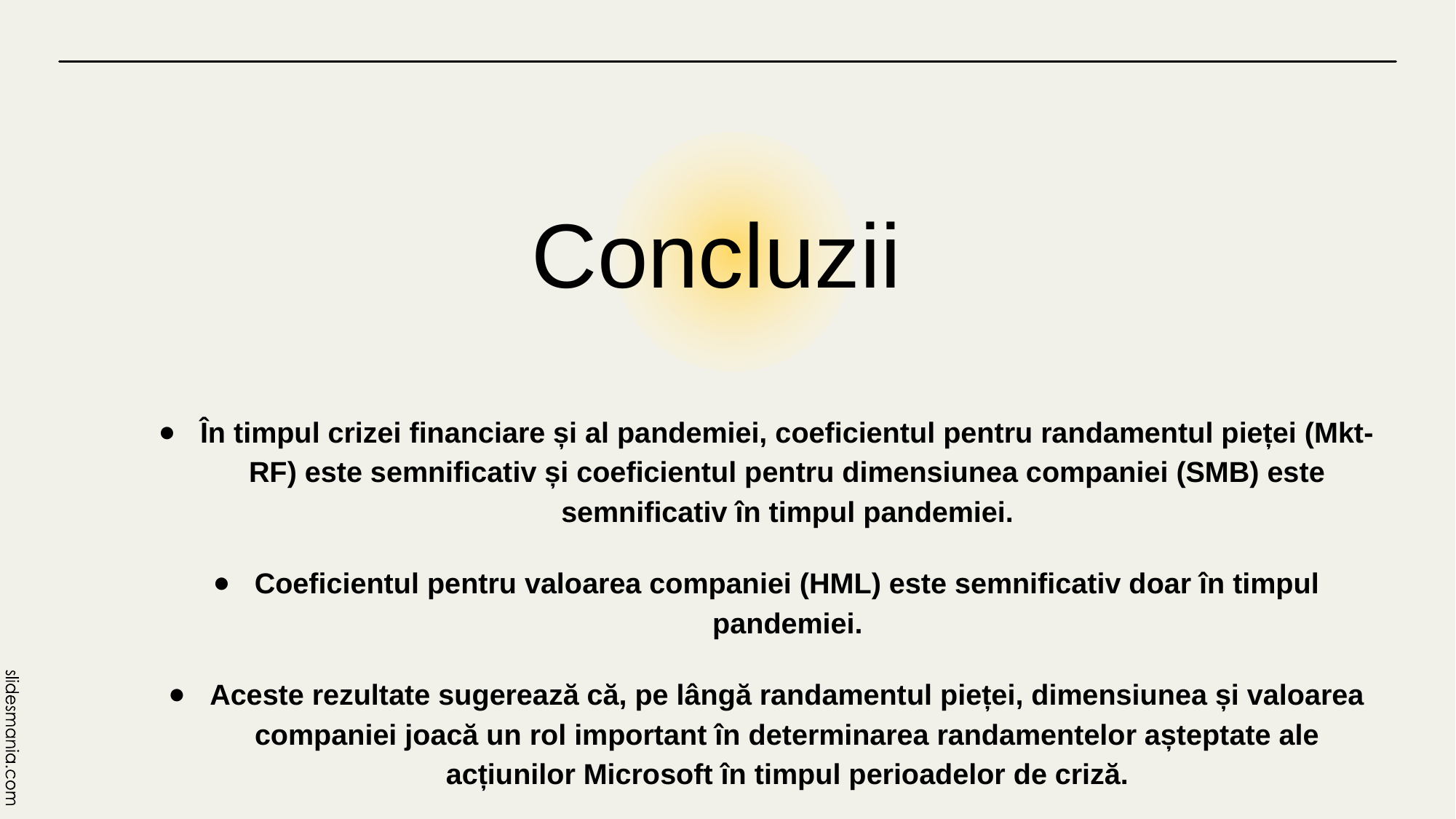

# Concluzii
În timpul crizei financiare și al pandemiei, coeficientul pentru randamentul pieței (Mkt-RF) este semnificativ și coeficientul pentru dimensiunea companiei (SMB) este semnificativ în timpul pandemiei.
Coeficientul pentru valoarea companiei (HML) este semnificativ doar în timpul pandemiei.
Aceste rezultate sugerează că, pe lângă randamentul pieței, dimensiunea și valoarea companiei joacă un rol important în determinarea randamentelor așteptate ale acțiunilor Microsoft în timpul perioadelor de criză.